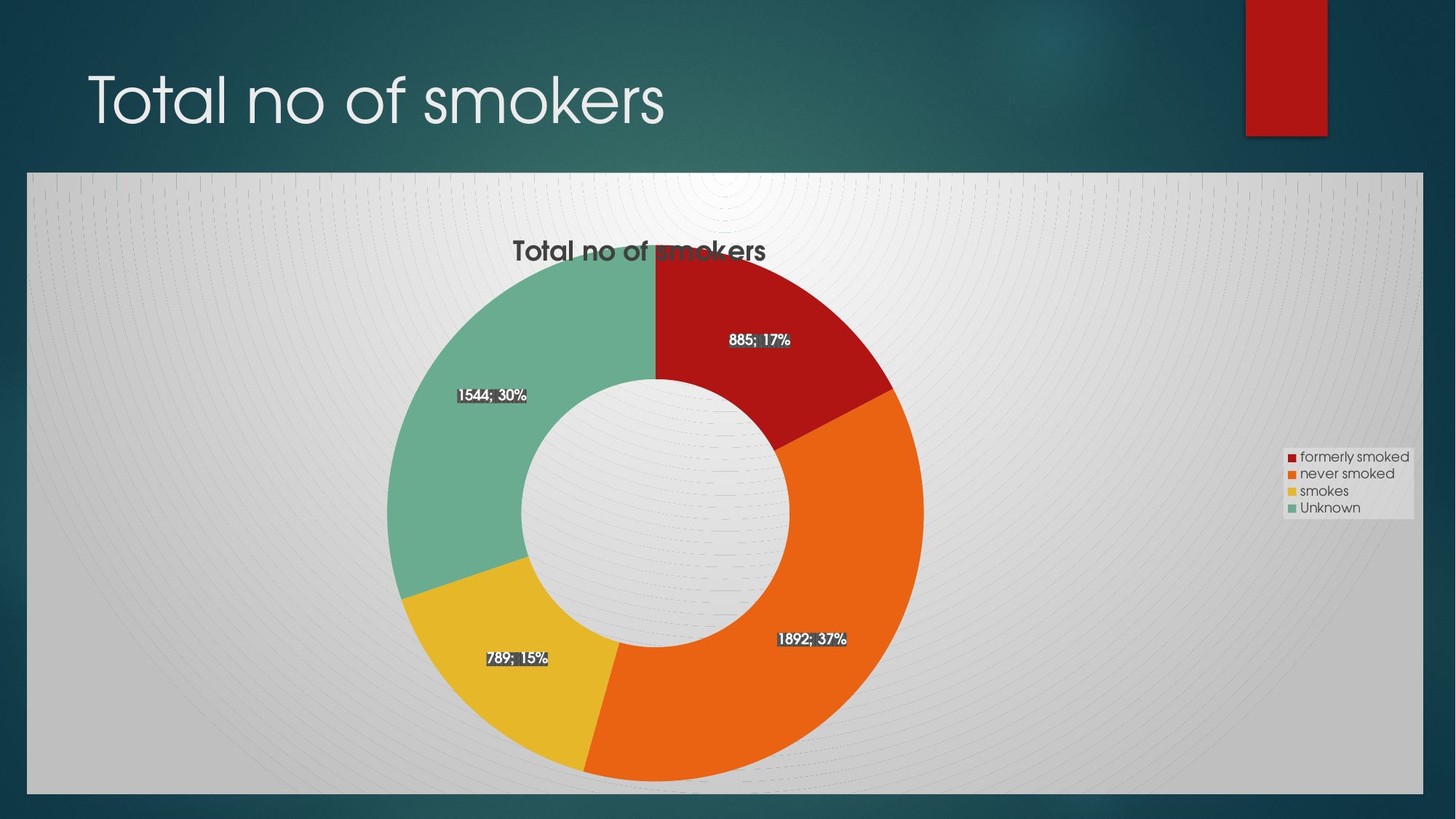

# Total no of smokers

### Chart: Total no of smokers

| Category | Total |
|---|---|
| formerly smoked | 885.0 |
| never smoked | 1892.0 |
| smokes | 789.0 |
| Unknown | 1544.0 |